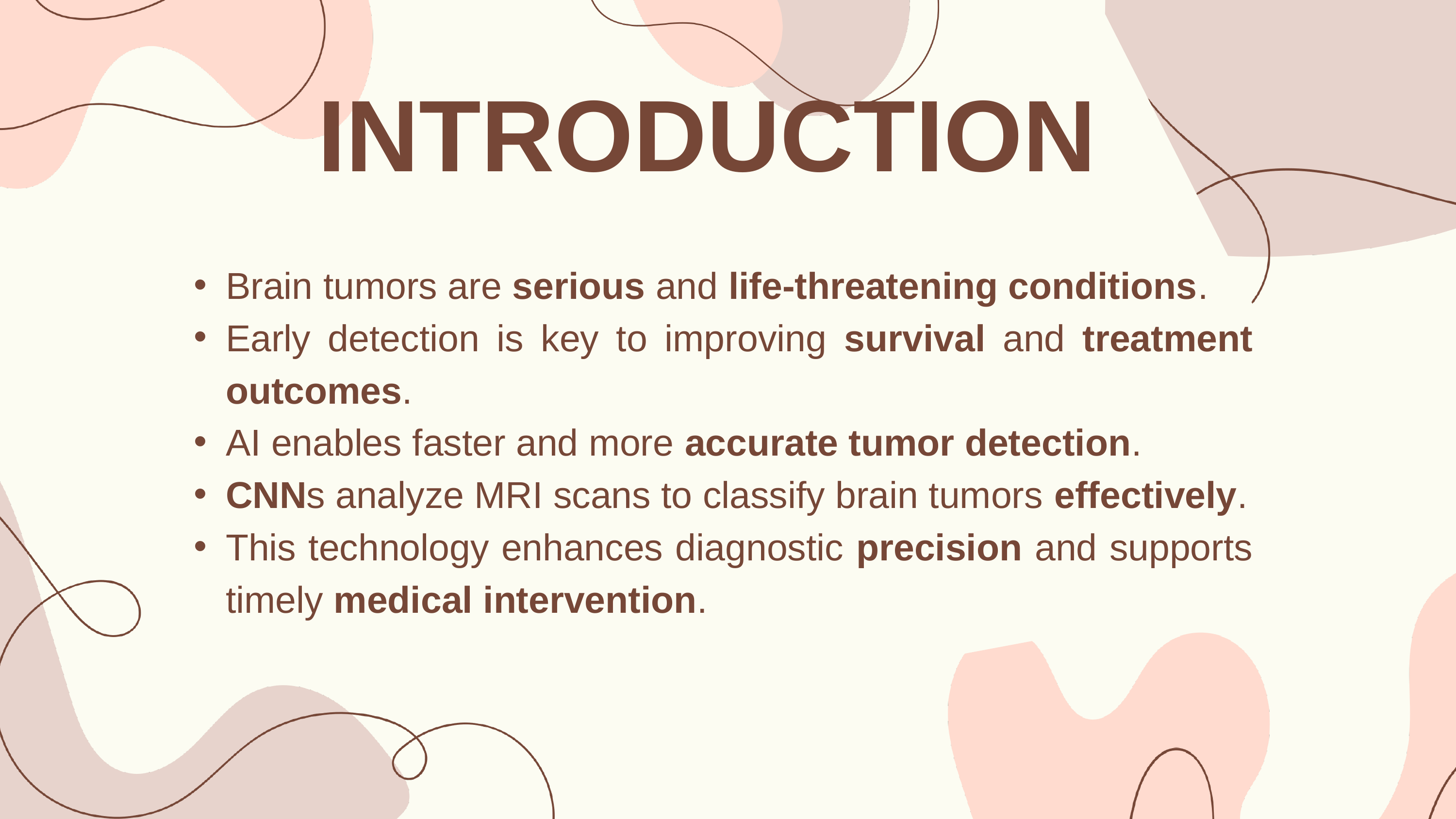

INTRODUCTION

Brain tumors are serious and life-threatening conditions.
Early detection is key to improving survival and treatment outcomes.
AI enables faster and more accurate tumor detection.
CNNs analyze MRI scans to classify brain tumors effectively.
This technology enhances diagnostic precision and supports timely medical intervention.